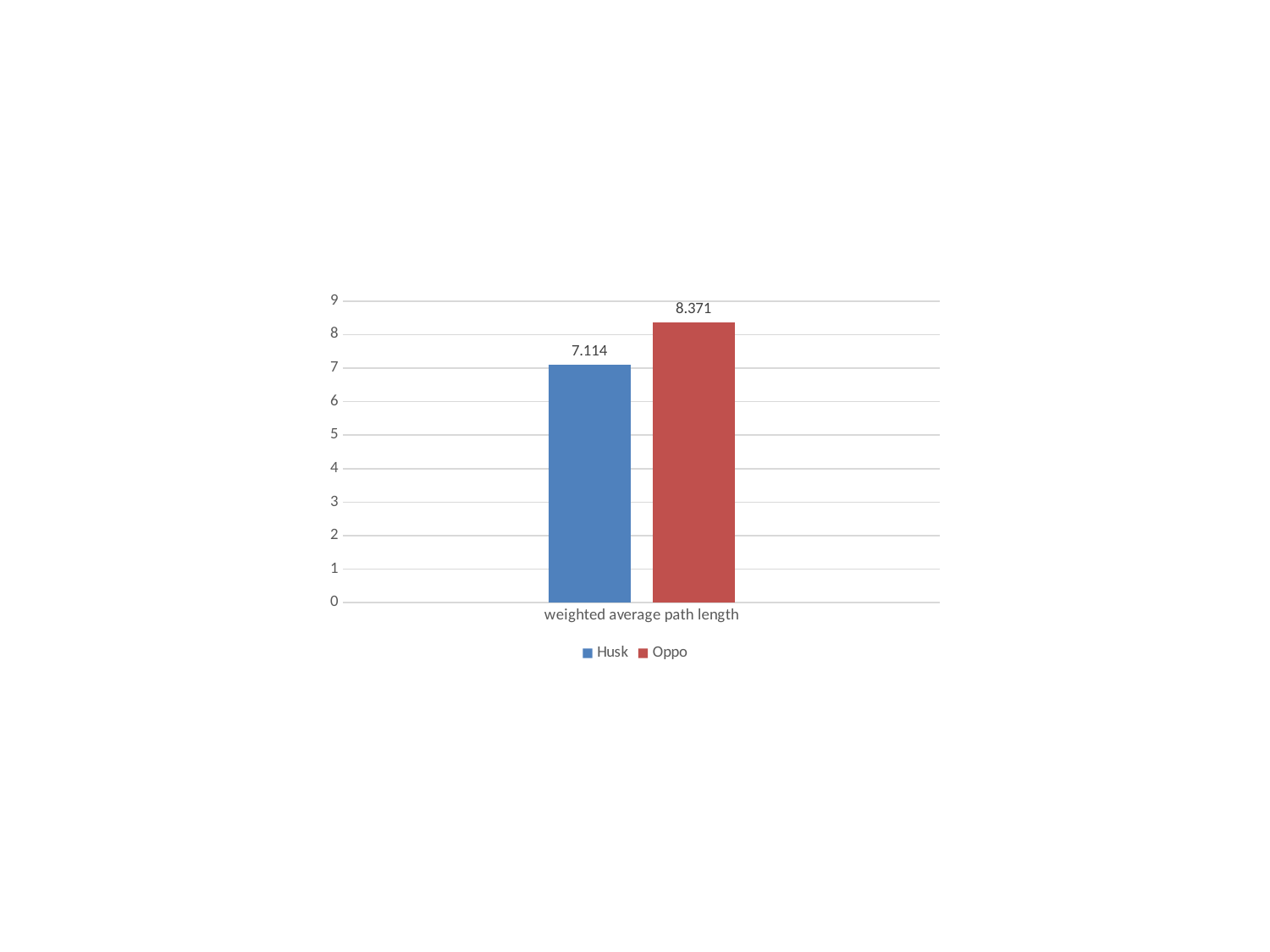

### Chart

| Category | Husk | Oppo |
|---|---|---|
| weighted average path length | 7.114 | 8.371 |